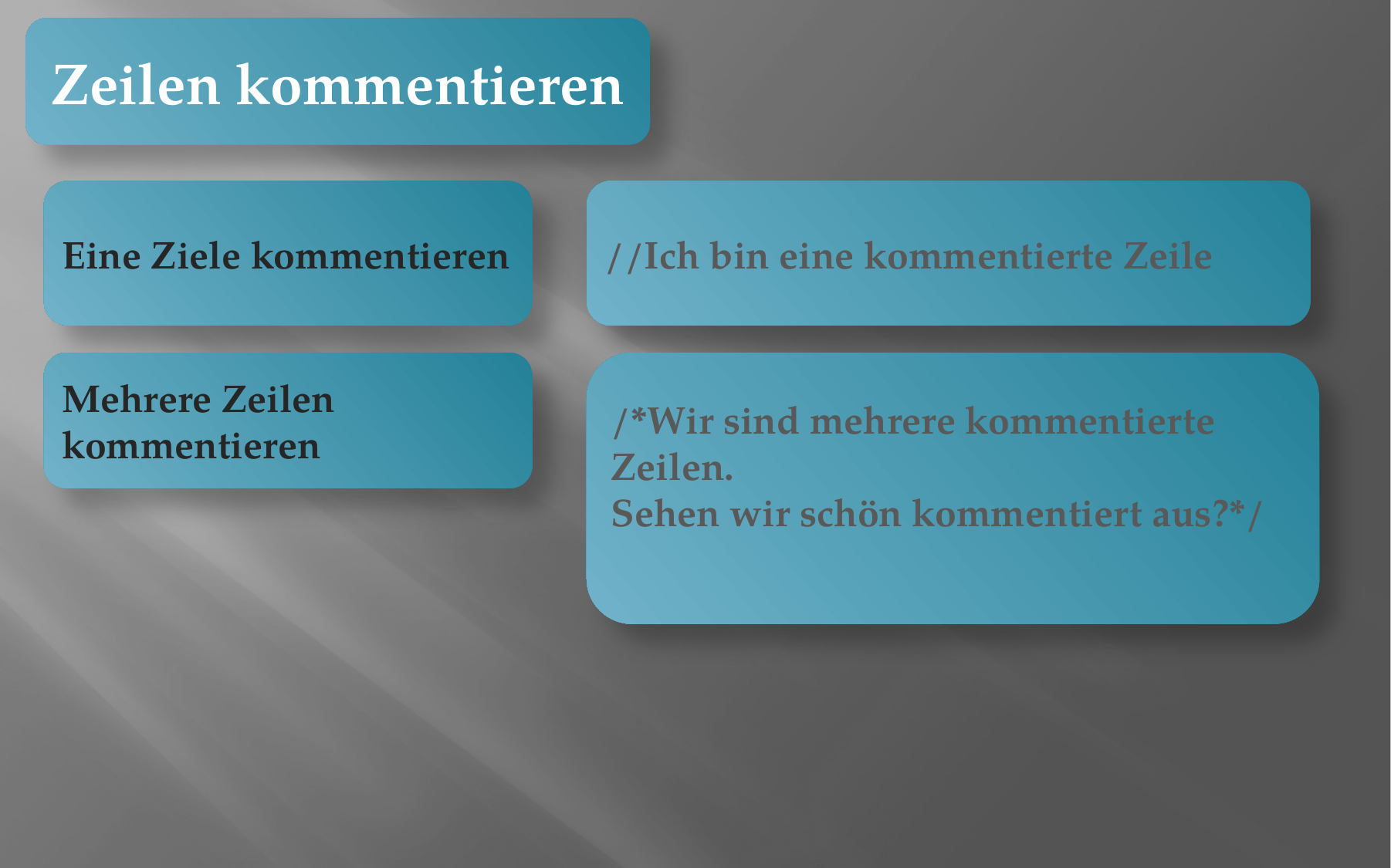

Zeilen kommentieren
Eine Ziele kommentieren
//Ich bin eine kommentierte Zeile
Mehrere Zeilen kommentieren
/*Wir sind mehrere kommentierte Zeilen.
Sehen wir schön kommentiert aus?*/